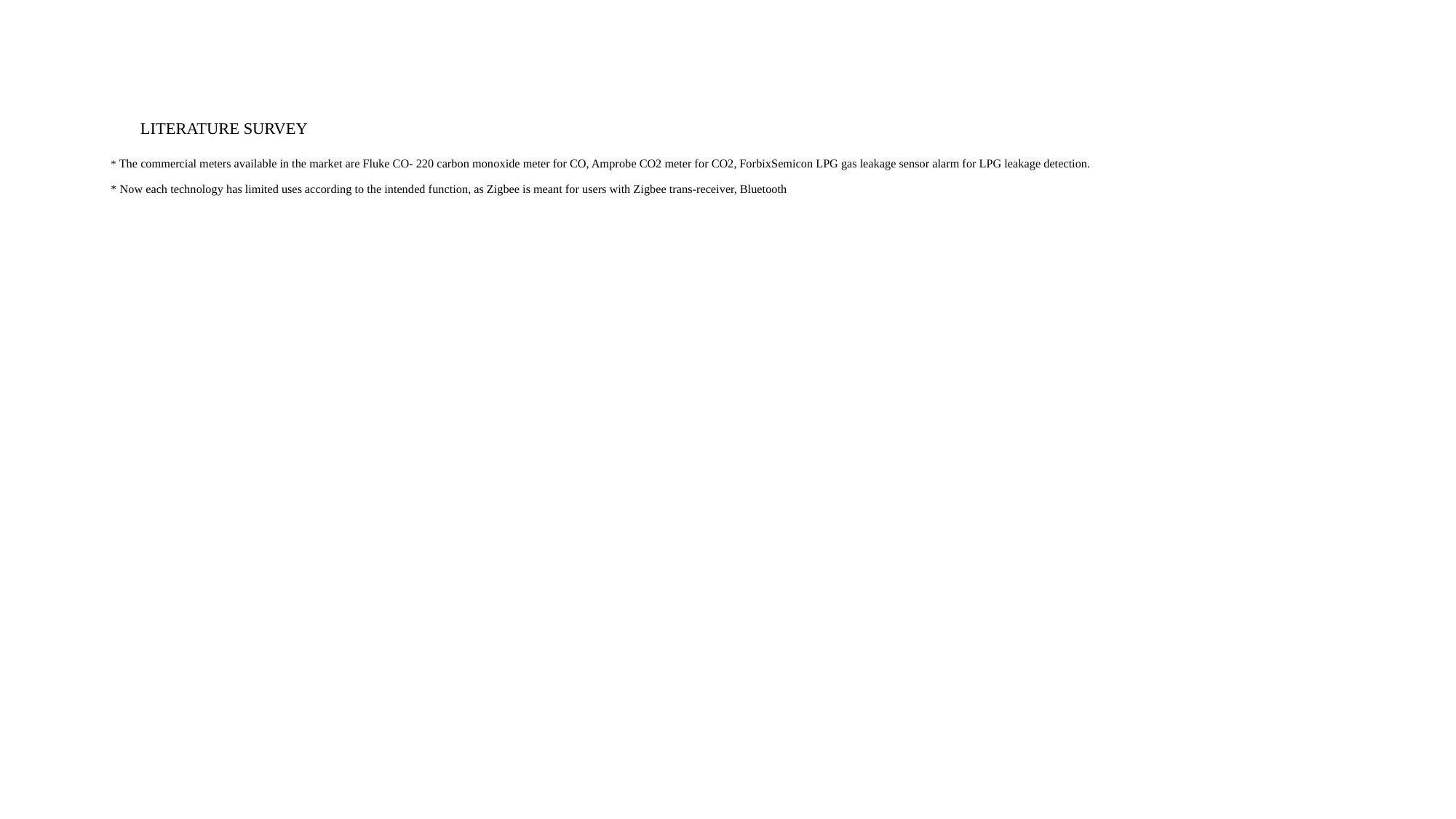

# LITERATURE SURVEY * The commercial meters available in the market are Fluke CO- 220 carbon monoxide meter for CO, Amprobe CO2 meter for CO2, ForbixSemicon LPG gas leakage sensor alarm for LPG leakage detection. * Now each technology has limited uses according to the intended function, as Zigbee is meant for users with Zigbee trans-receiver, Bluetooth